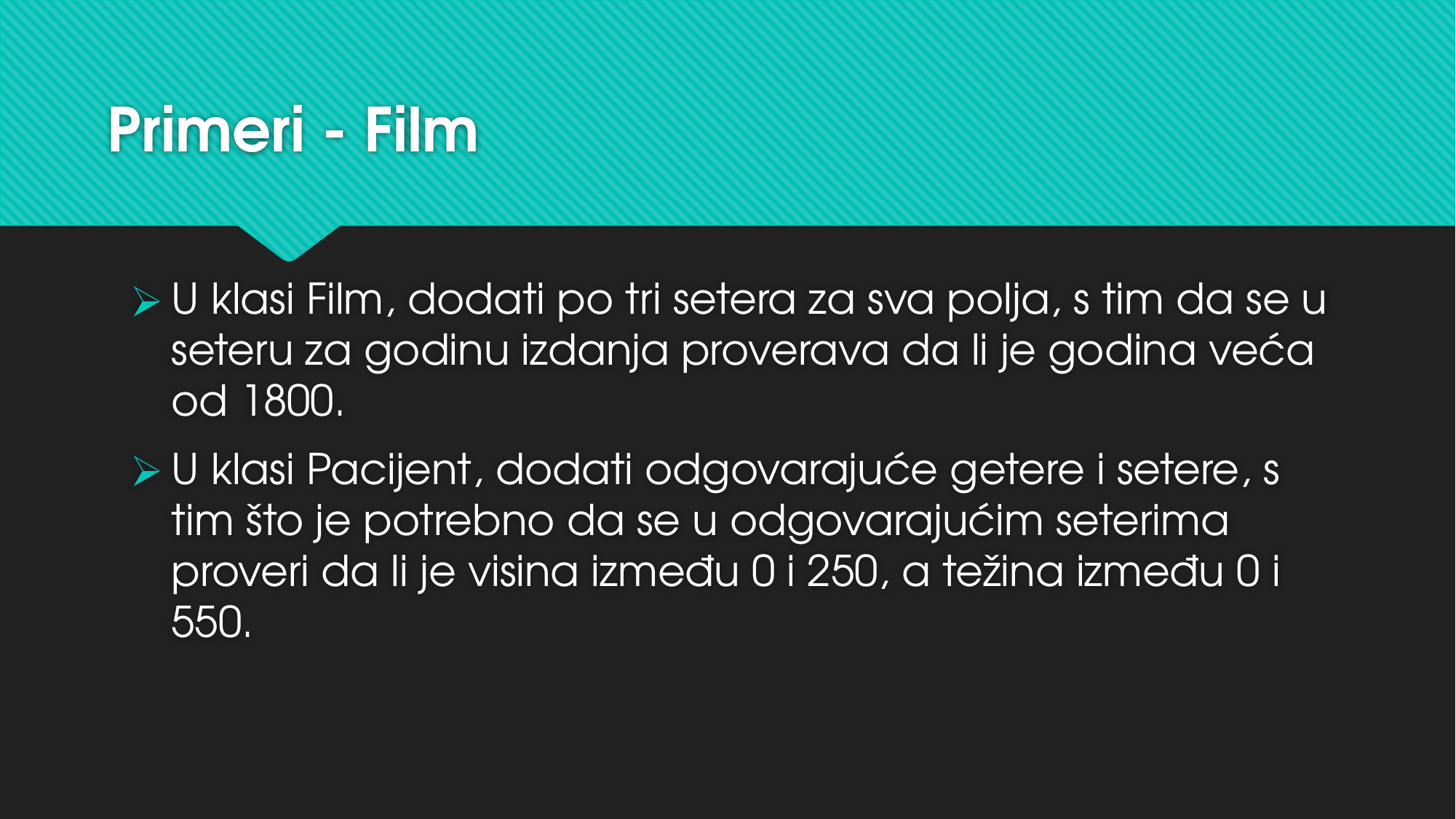

# Primeri - Film
U klasi Film, dodati po tri setera za sva polja, s tim da se u seteru za godinu izdanja proverava da li je godina veća od 1800.
U klasi Pacijent, dodati odgovarajuće getere i setere, s tim što je potrebno da se u odgovarajućim seterima proveri da li je visina između 0 i 250, a težina između 0 i 550.